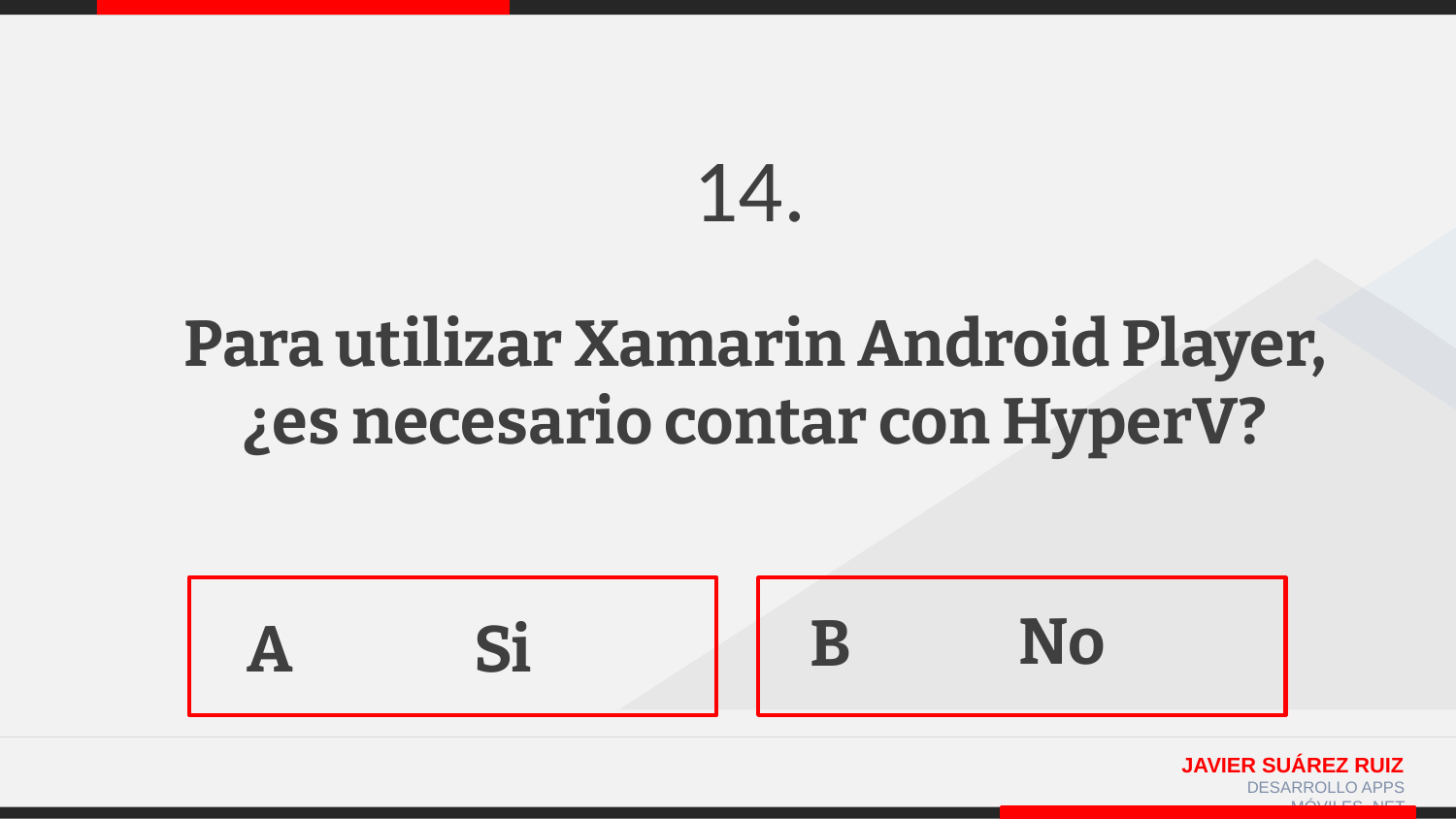

14.
Para utilizar Xamarin Android Player, ¿es necesario contar con HyperV?

No
B
Si
A